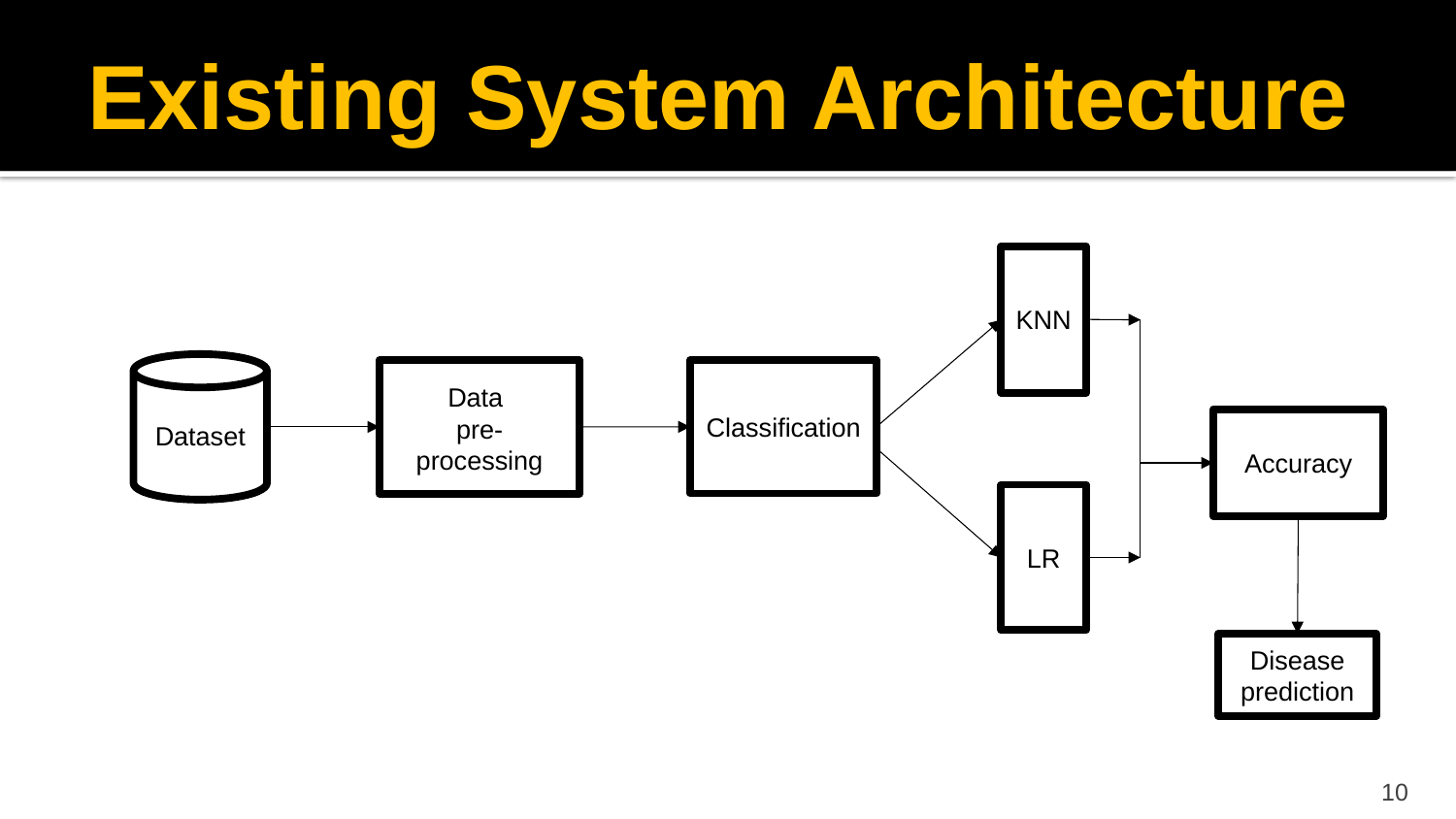

# Existing System Architecture

KNN
Dataset
Classification
Data
pre-processing
Accuracy
LR
Disease
prediction
10